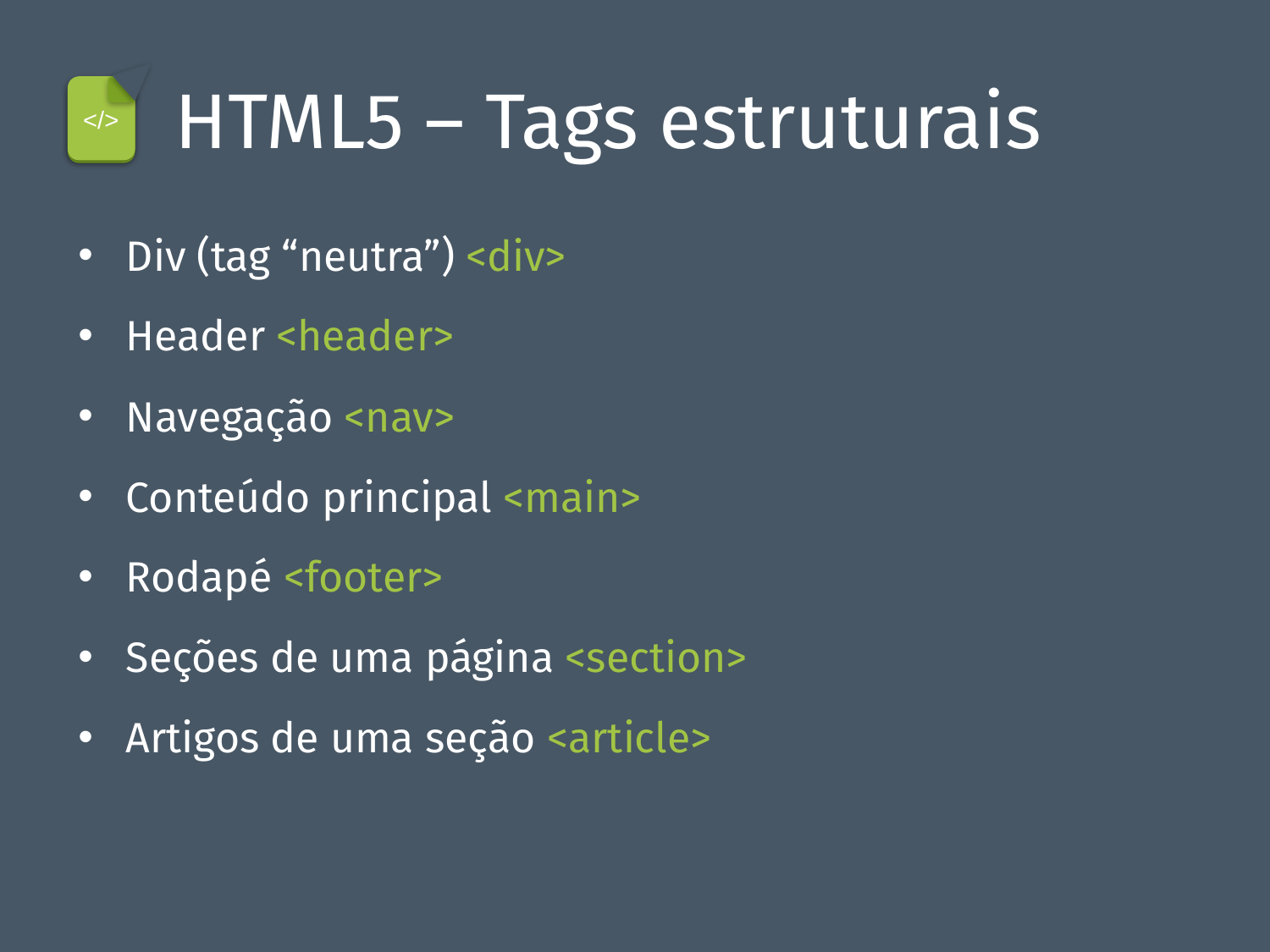

# HTML5 – Tags estruturais

</>
Div (tag “neutra”) <div>
Header <header>
Navegação <nav>
Conteúdo principal <main>
Rodapé <footer>
Seções de uma página <section>
Artigos de uma seção <article>